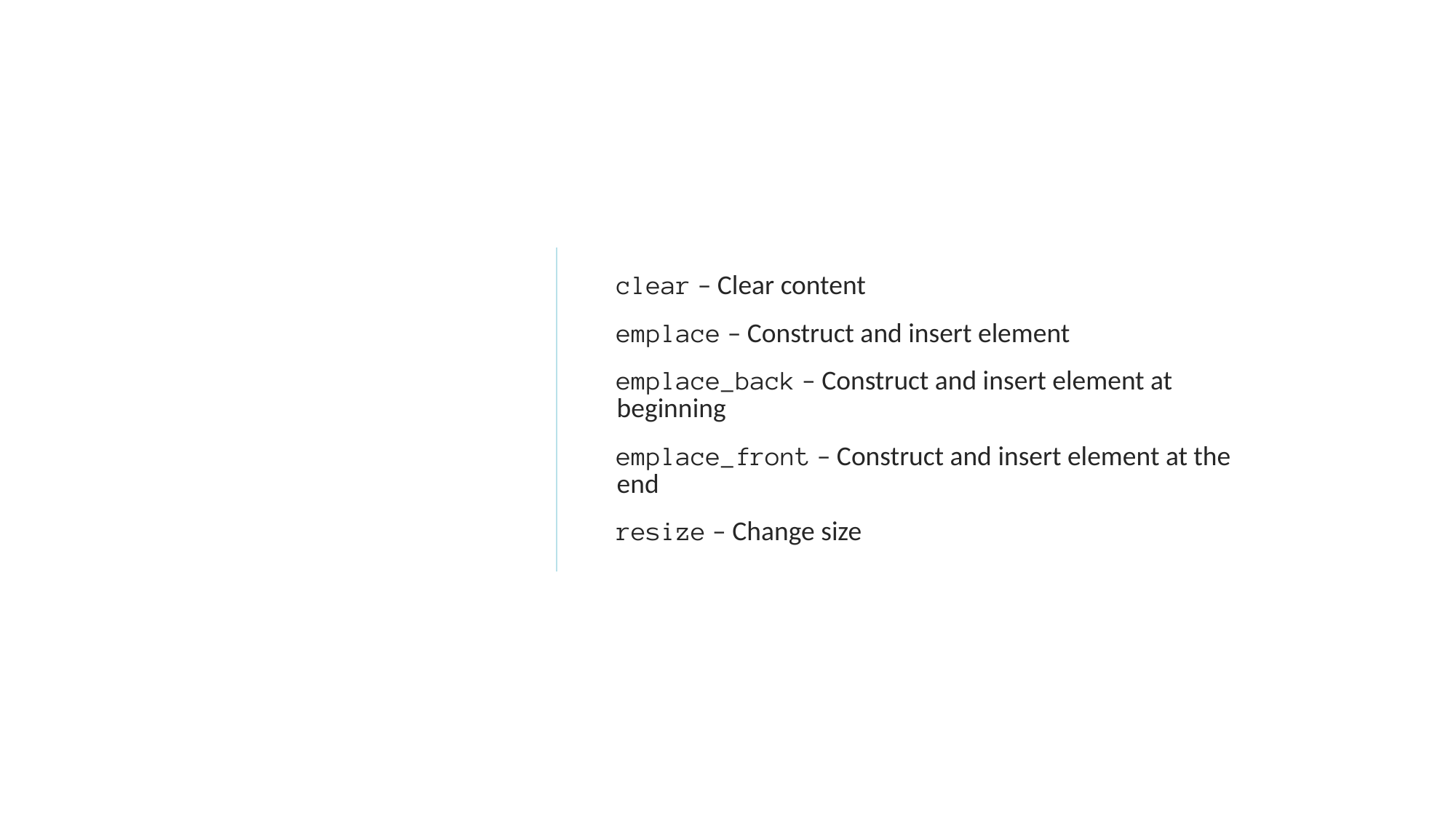

#
clear – Clear content
emplace – Construct and insert element
emplace_back – Construct and insert element at beginning
emplace_front – Construct and insert element at the end
resize – Change size